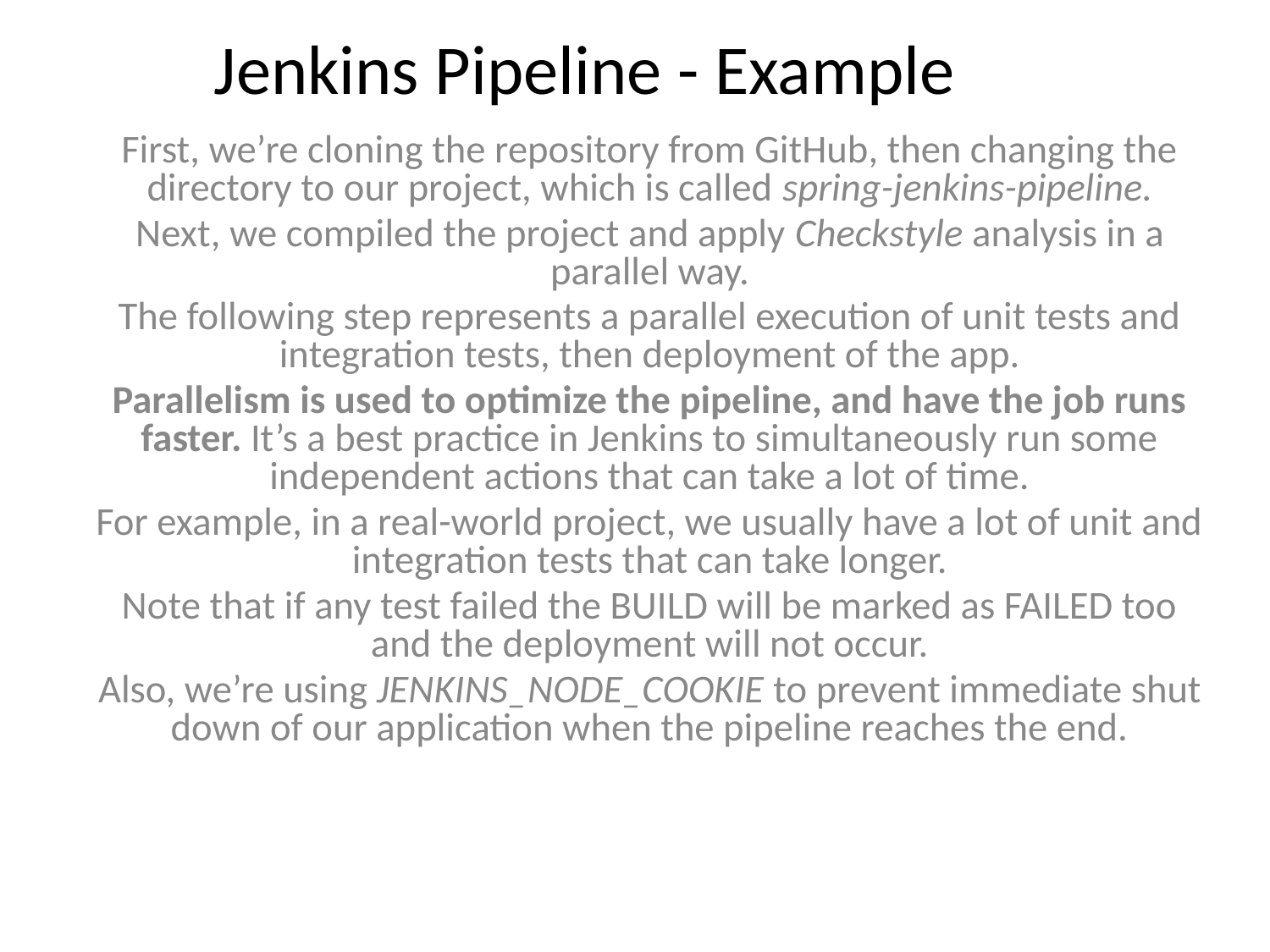

# Jenkins Pipeline - Example
First, we’re cloning the repository from GitHub, then changing the directory to our project, which is called spring-jenkins-pipeline.
Next, we compiled the project and apply Checkstyle analysis in a parallel way.
The following step represents a parallel execution of unit tests and integration tests, then deployment of the app.
Parallelism is used to optimize the pipeline, and have the job runs faster. It’s a best practice in Jenkins to simultaneously run some independent actions that can take a lot of time.
For example, in a real-world project, we usually have a lot of unit and integration tests that can take longer.
Note that if any test failed the BUILD will be marked as FAILED too and the deployment will not occur.
Also, we’re using JENKINS_NODE_COOKIE to prevent immediate shut down of our application when the pipeline reaches the end.